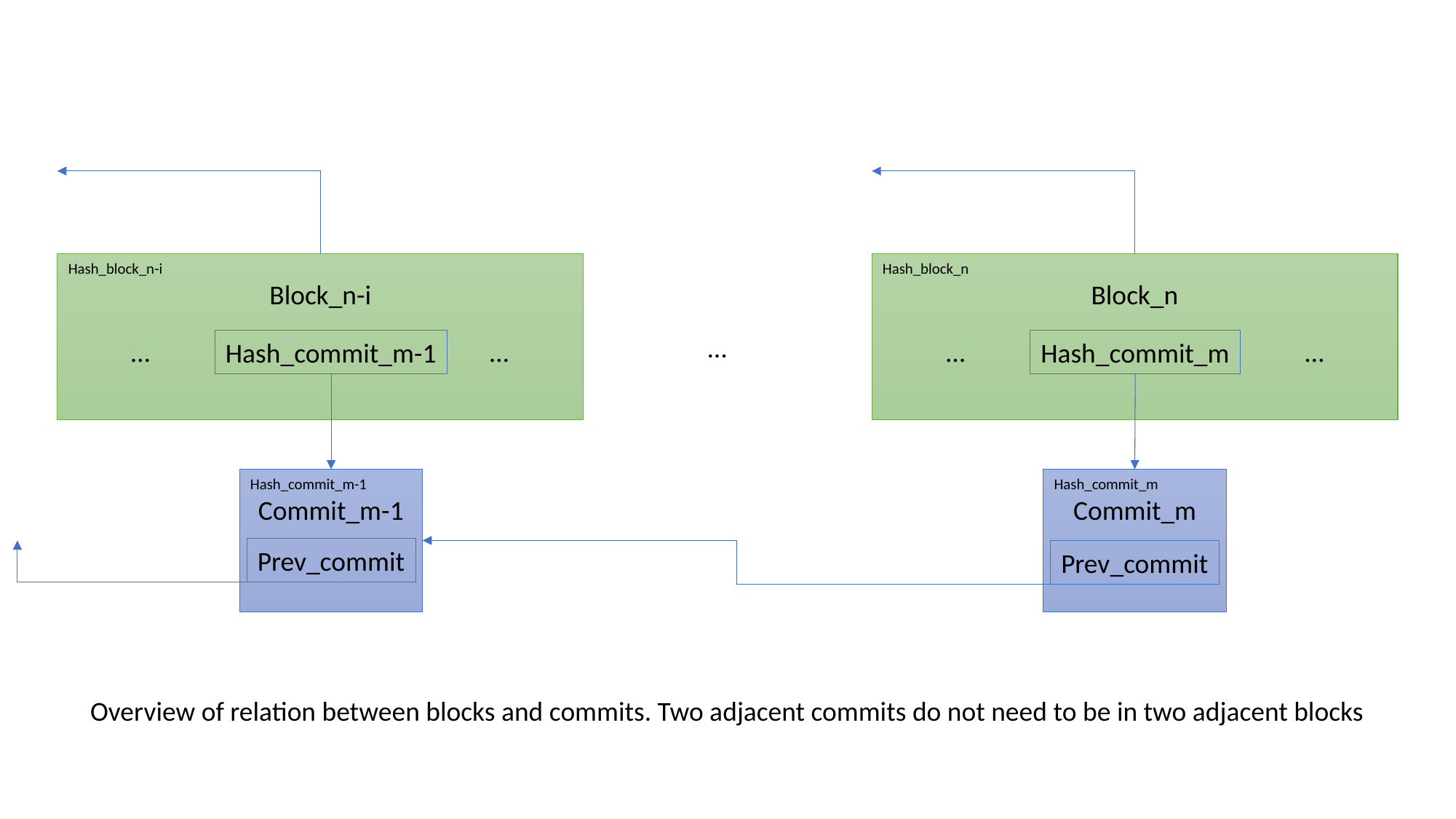

Hash_block_n-i
Block_n-i
Hash_block_n
Block_n
…
…
…
…
…
Hash_commit_m-1
Hash_commit_m
Hash_commit_m-1
Commit_m-1
Hash_commit_m
Commit_m
Prev_commit
Prev_commit
Overview of relation between blocks and commits. Two adjacent commits do not need to be in two adjacent blocks